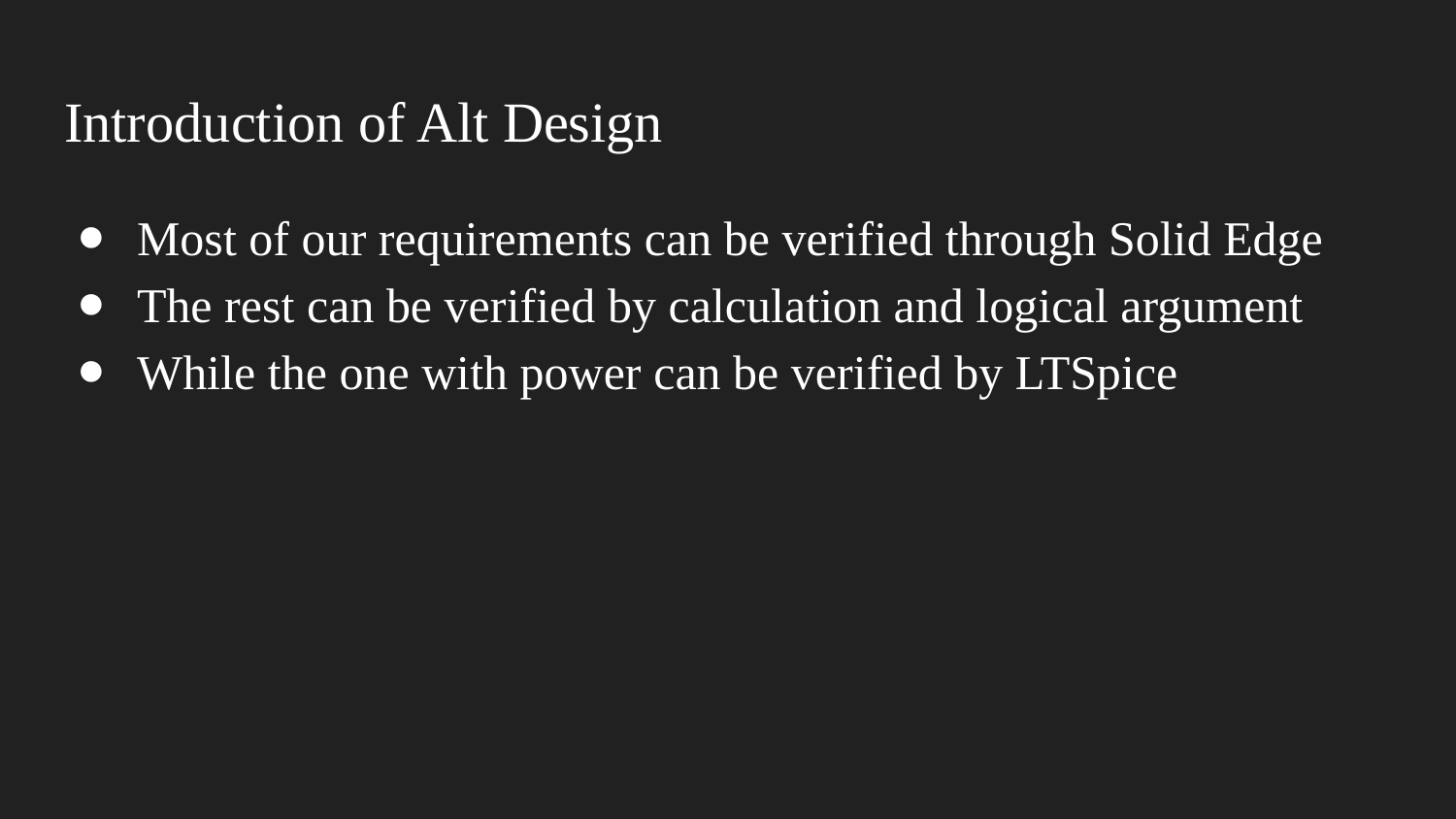

# Introduction of Alt Design
Most of our requirements can be verified through Solid Edge
The rest can be verified by calculation and logical argument
While the one with power can be verified by LTSpice